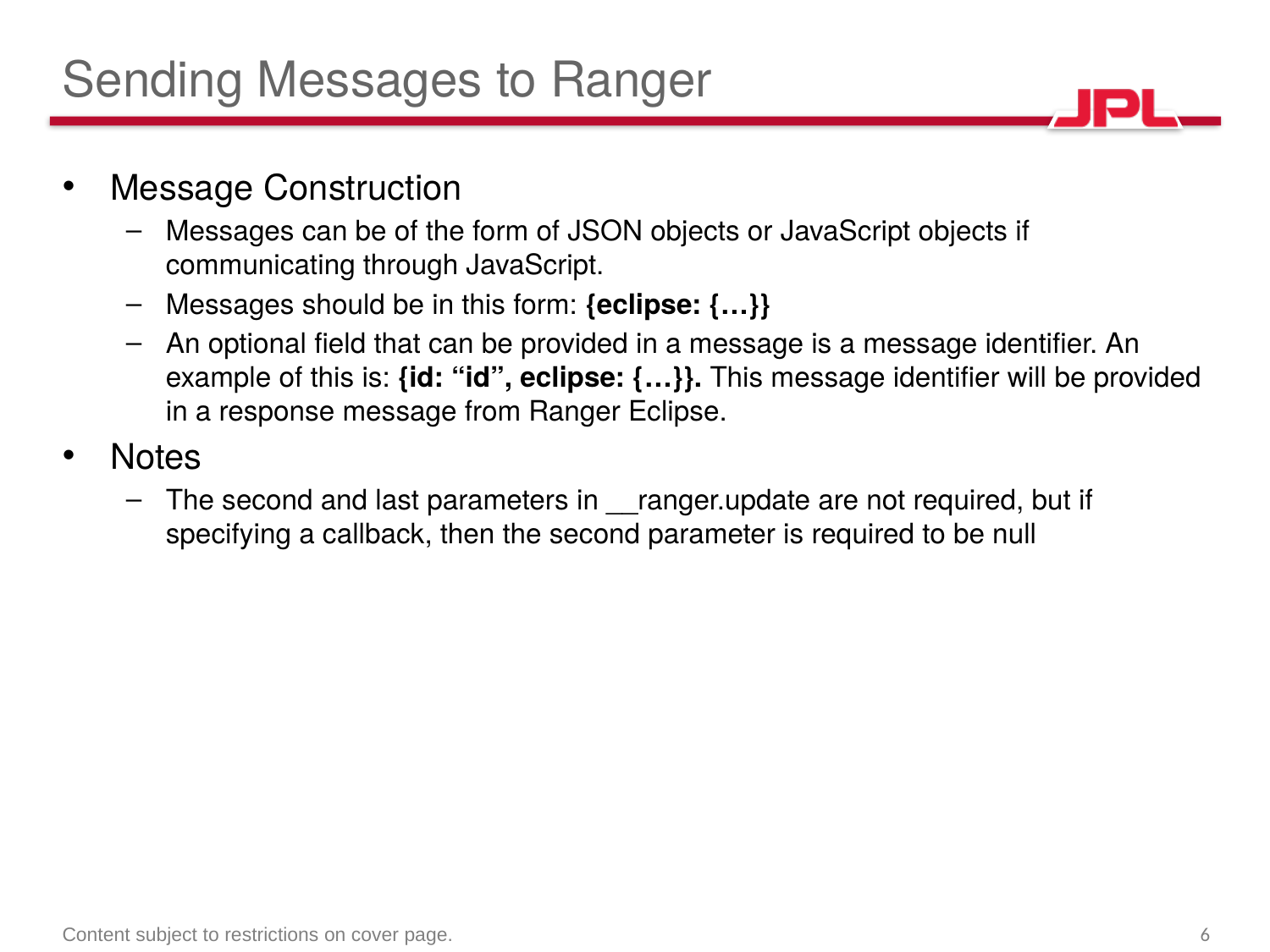

# Sending Messages to Ranger
Message Construction
Messages can be of the form of JSON objects or JavaScript objects if communicating through JavaScript.
Messages should be in this form: {eclipse: {…}}
An optional field that can be provided in a message is a message identifier. An example of this is: {id: “id”, eclipse: {…}}. This message identifier will be provided in a response message from Ranger Eclipse.
Notes
The second and last parameters in __ranger.update are not required, but if specifying a callback, then the second parameter is required to be null
Content subject to restrictions on cover page.